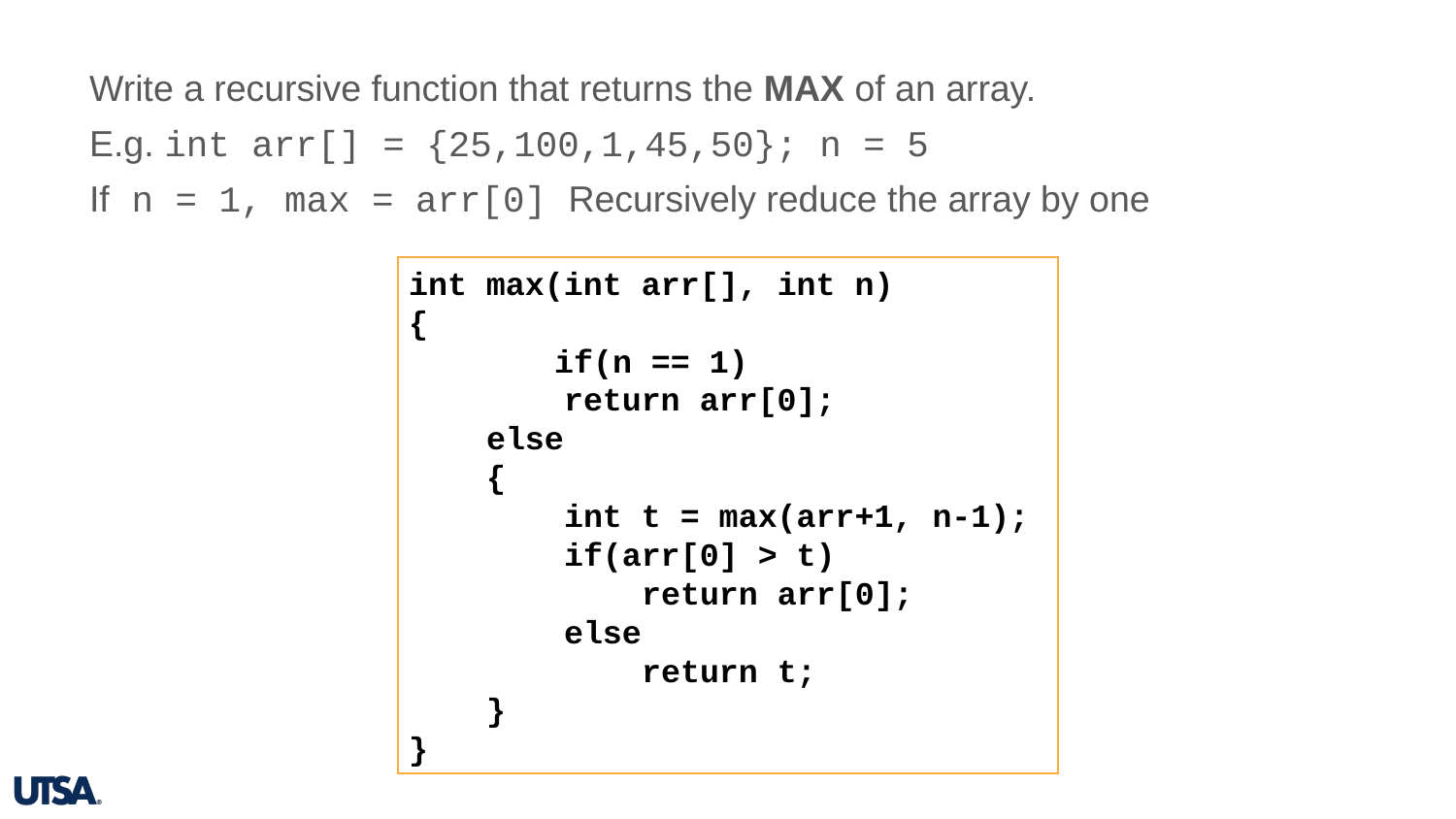

Write a recursive function that returns the MAX of an array.
E.g. int arr[] = {25,100,1,45,50}; n = 5
If n = 1, max = arr[0] Recursively reduce the array by one
int max(int arr[], int n)
{
	if(n == 1)
        return arr[0];
    else
    {
        int t = max(arr+1, n-1);
        if(arr[0] > t)
            return arr[0];
        else
            return t;
    }
}